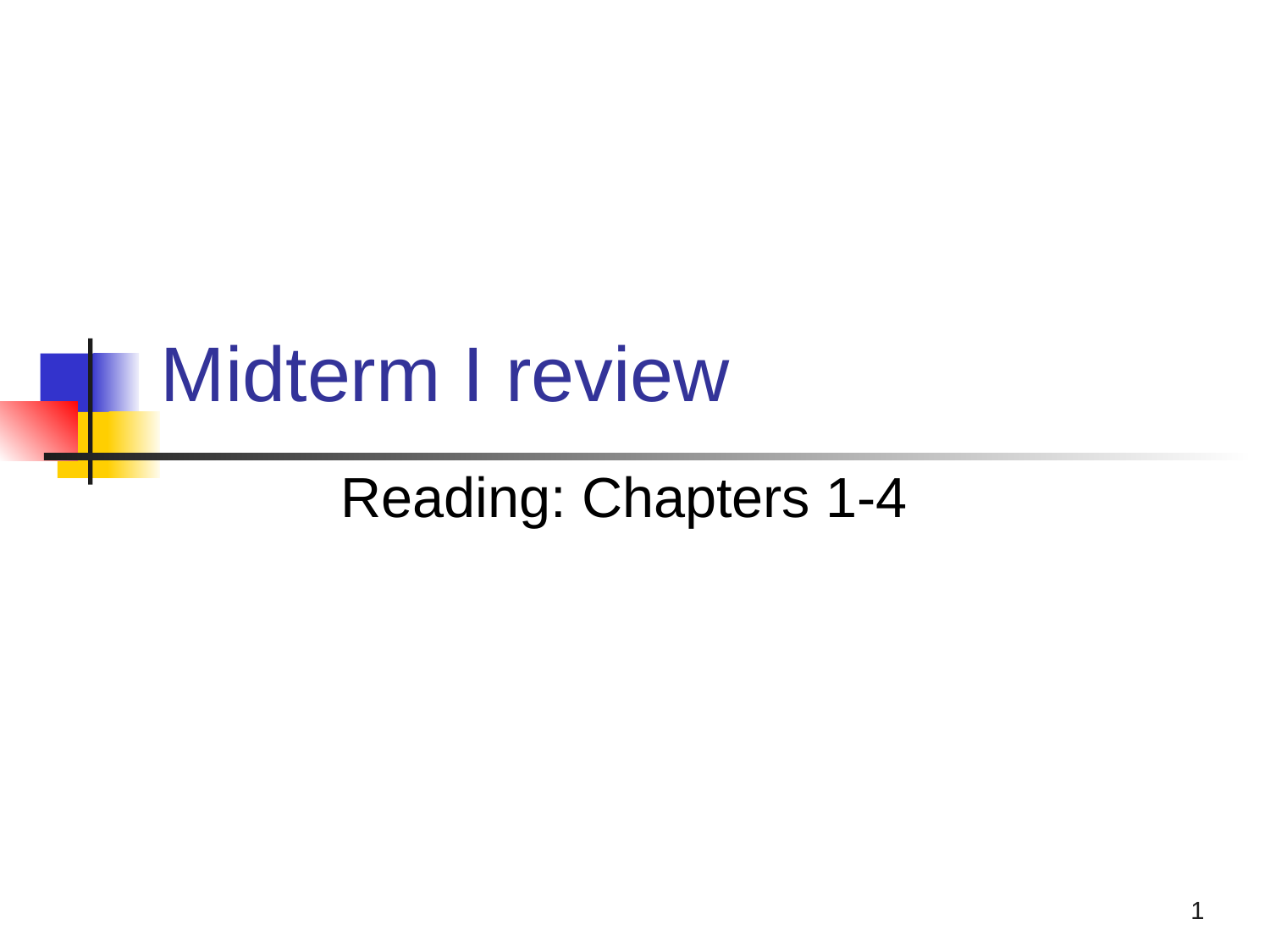

# Midterm I review
Reading: Chapters 1-4

1